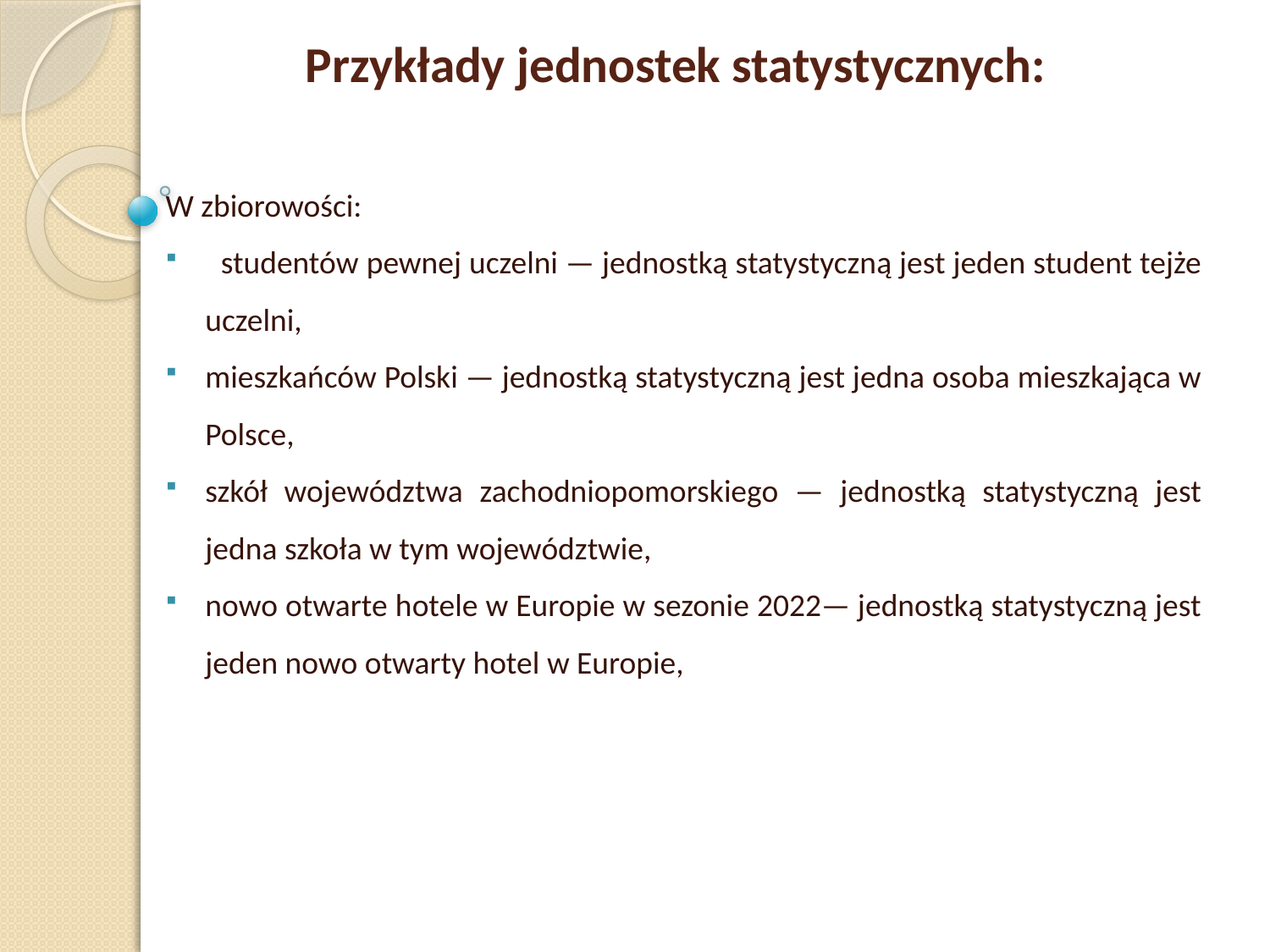

Przykłady jednostek statystycznych:
W zbiorowości:
  studentów pewnej uczelni — jednostką statystyczną jest jeden student tejże uczelni,
mieszkańców Polski — jednostką statystyczną jest jedna osoba mieszkająca w Polsce,
szkół województwa zachodniopomorskiego — jednostką statystyczną jest jedna szkoła w tym województwie,
nowo otwarte hotele w Europie w sezonie 2022— jednostką statystyczną jest jeden nowo otwarty hotel w Europie,